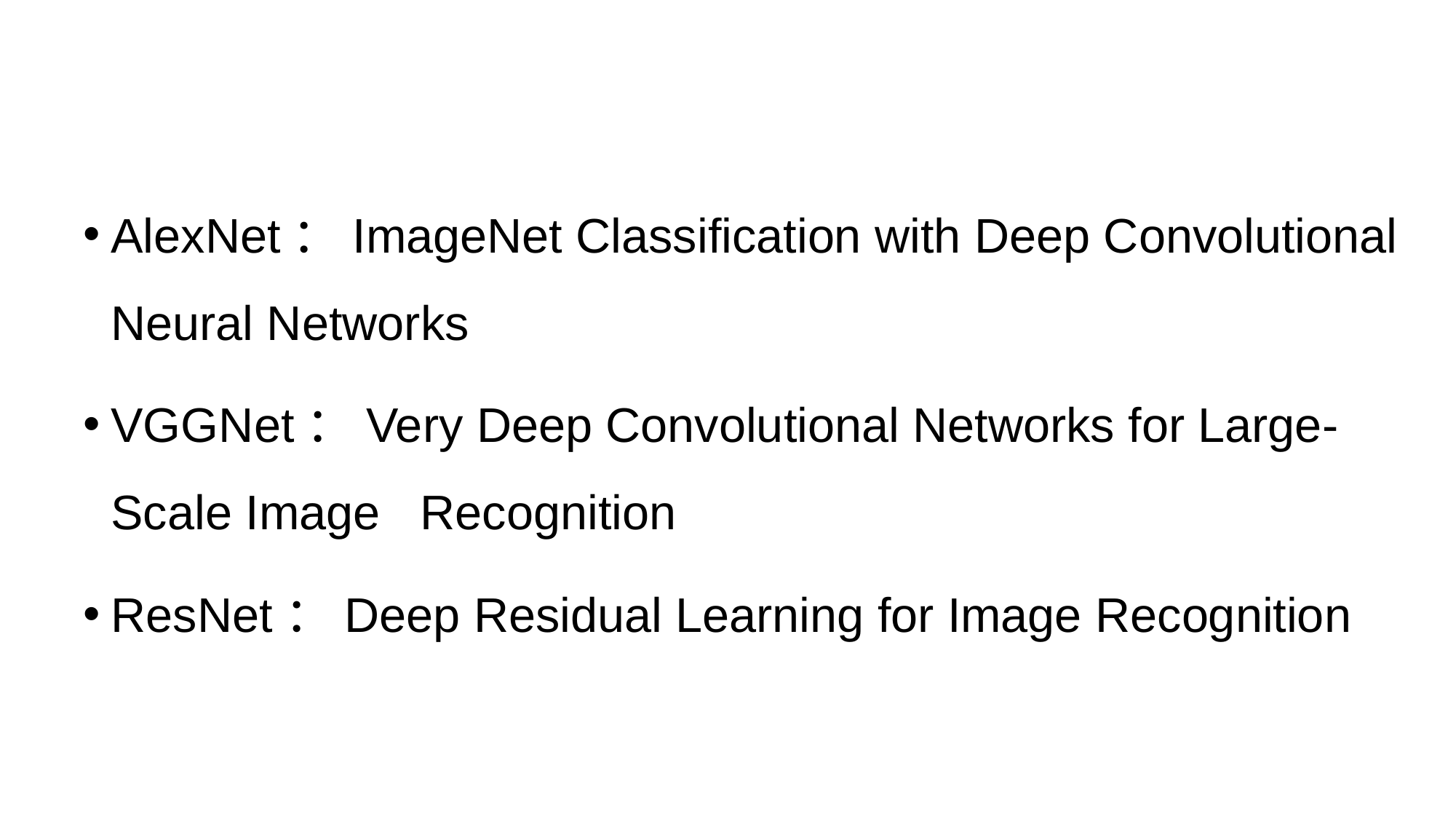

AlexNet：ImageNet Classification with Deep Convolutional Neural Networks
VGGNet：Very Deep Convolutional Networks for Large-Scale Image   Recognition
ResNet：Deep Residual Learning for Image Recognition